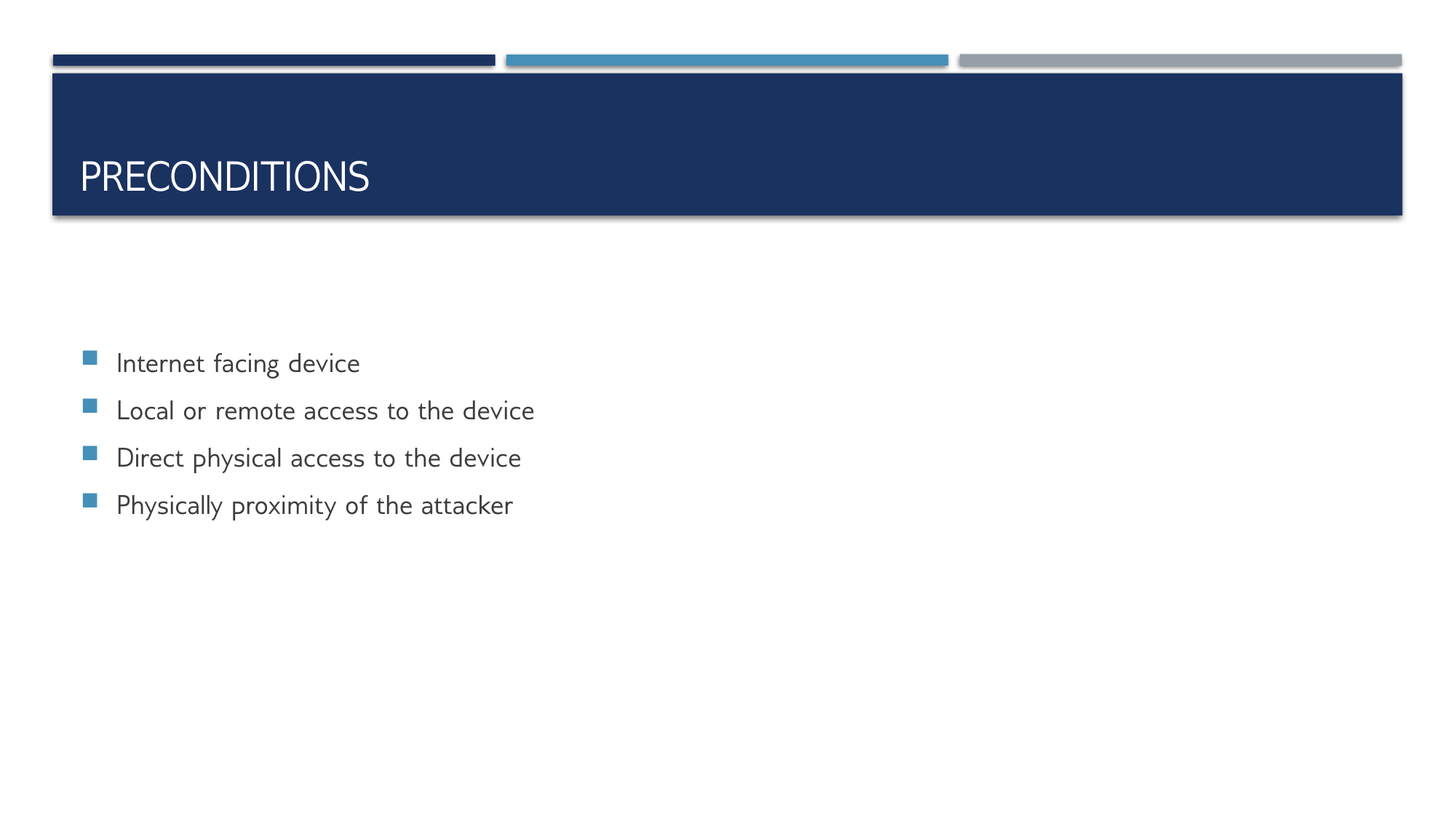

# Preconditions
Internet facing device
Local or remote access to the device
Direct physical access to the device
Physically proximity of the attacker